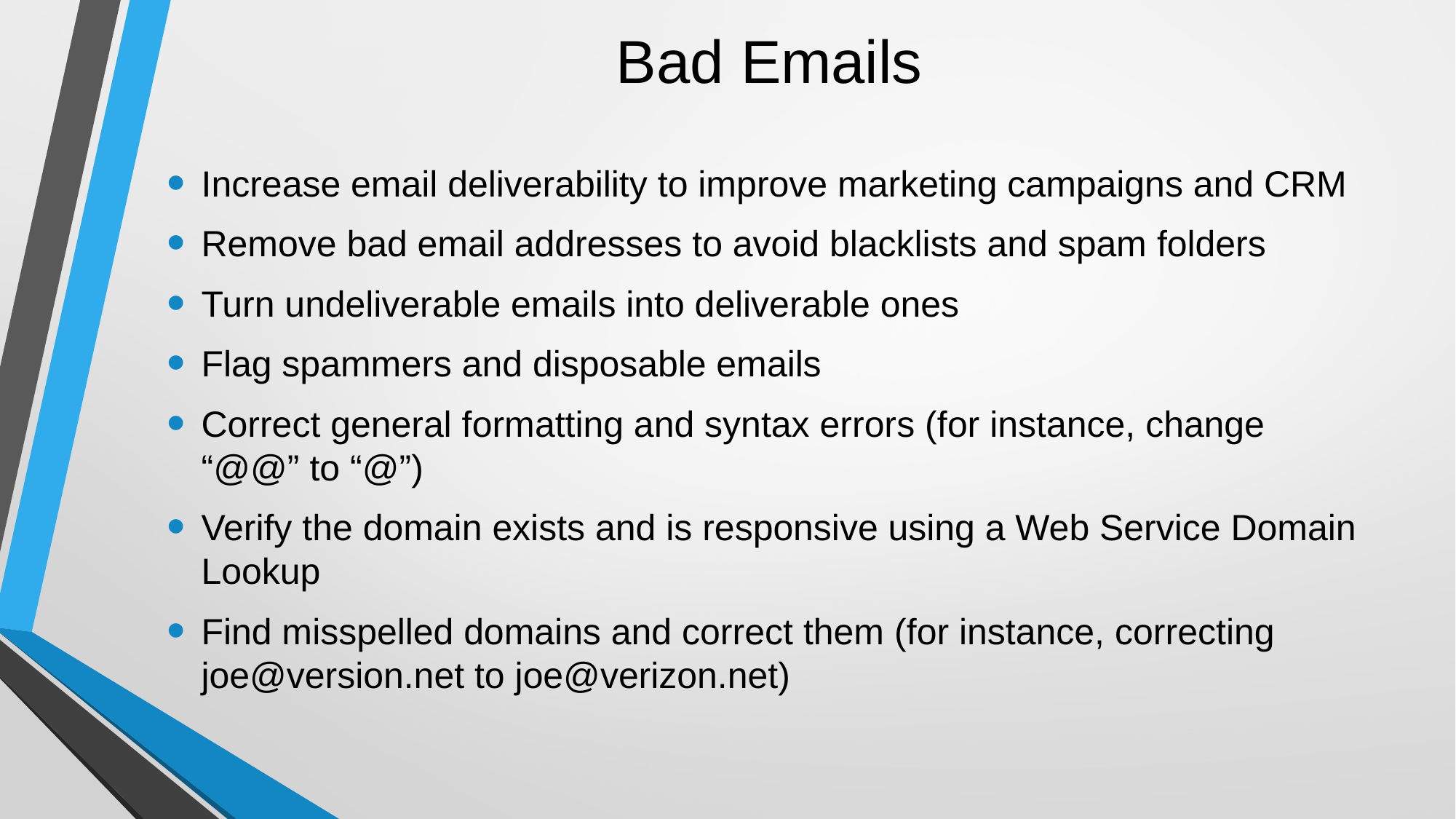

# Bad Emails
Increase email deliverability to improve marketing campaigns and CRM
Remove bad email addresses to avoid blacklists and spam folders
Turn undeliverable emails into deliverable ones
Flag spammers and disposable emails
Correct general formatting and syntax errors (for instance, change “@@” to “@”)
Verify the domain exists and is responsive using a Web Service Domain Lookup
Find misspelled domains and correct them (for instance, correcting joe@version.net to joe@verizon.net)